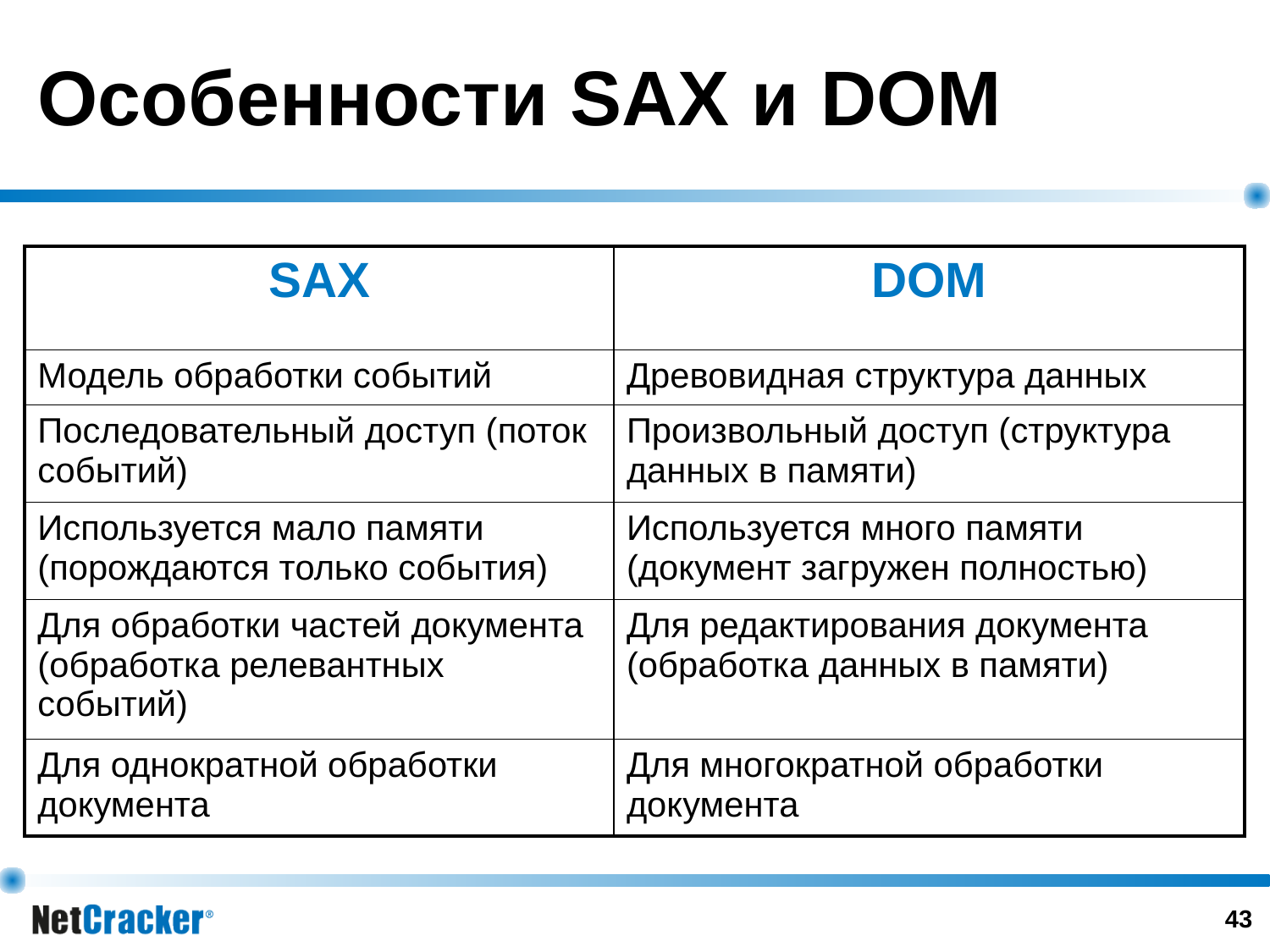

# Особенности SAX и DOM
| SAX | DOM |
| --- | --- |
| Модель обработки событий | Древовидная структура данных |
| Последовательный доступ (поток событий) | Произвольный доступ (структура данных в памяти) |
| Используется мало памяти (порождаются только события) | Используется много памяти (документ загружен полностью) |
| Для обработки частей документа (обработка релевантных событий) | Для редактирования документа (обработка данных в памяти) |
| Для однократной обработки документа | Для многократной обработки документа |
43